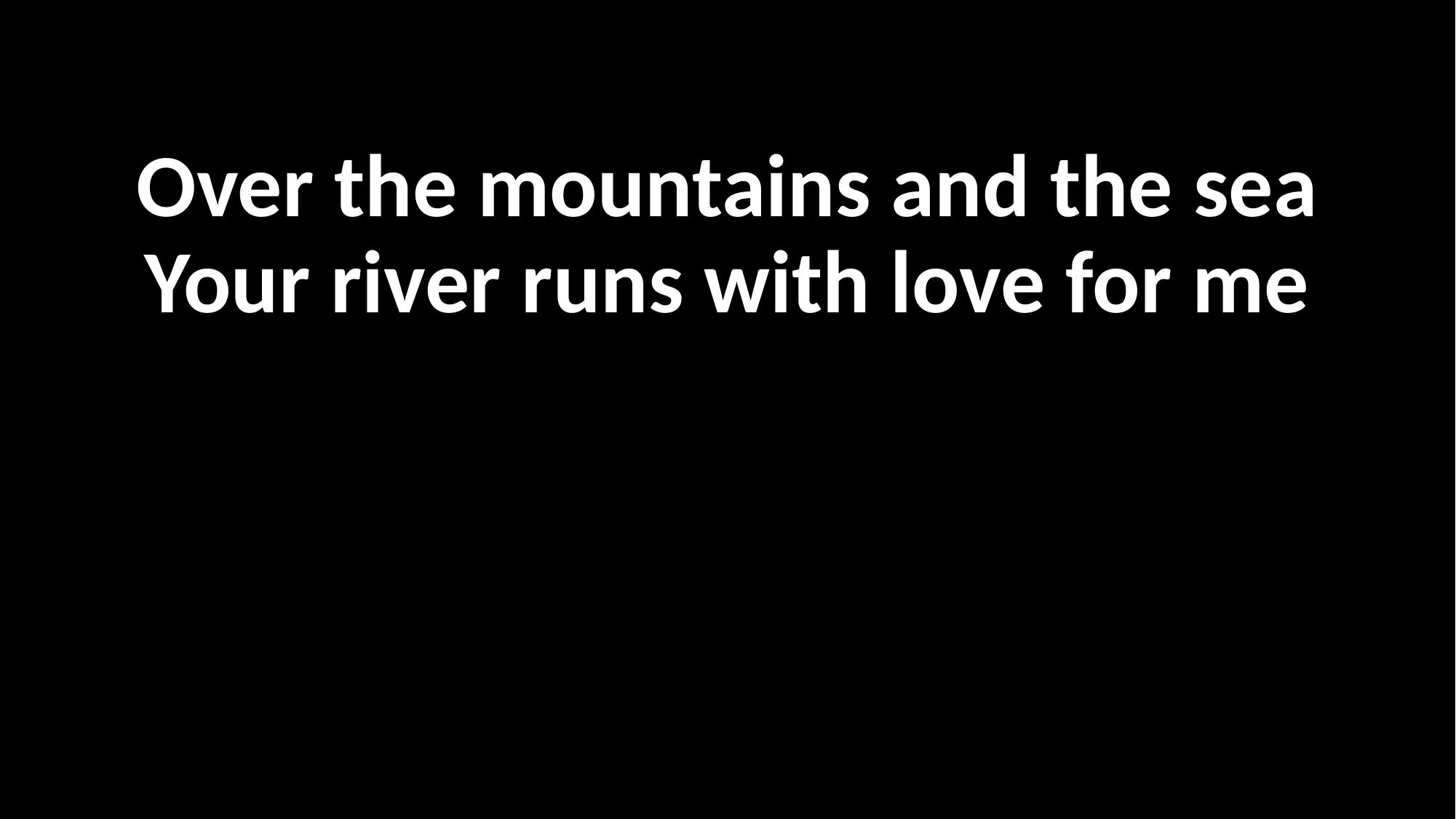

Over the mountains and the sea
Your river runs with love for me